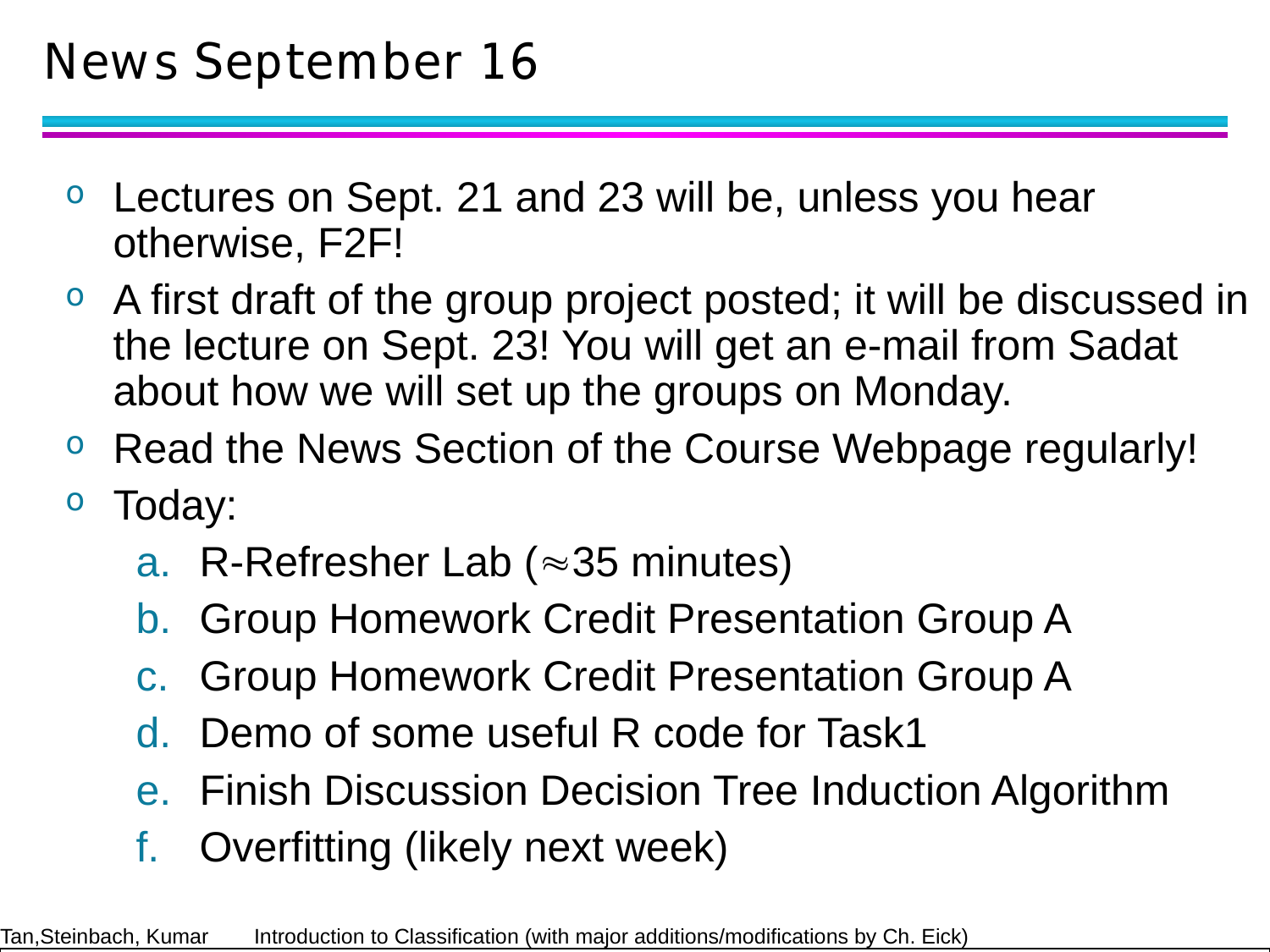

# News September 16
Lectures on Sept. 21 and 23 will be, unless you hear otherwise, F2F!
A first draft of the group project posted; it will be discussed in the lecture on Sept. 23! You will get an e-mail from Sadat about how we will set up the groups on Monday.
Read the News Section of the Course Webpage regularly!
Today:
R-Refresher Lab (≈35 minutes)
Group Homework Credit Presentation Group A
Group Homework Credit Presentation Group A
Demo of some useful R code for Task1
Finish Discussion Decision Tree Induction Algorithm
Overfitting (likely next week)